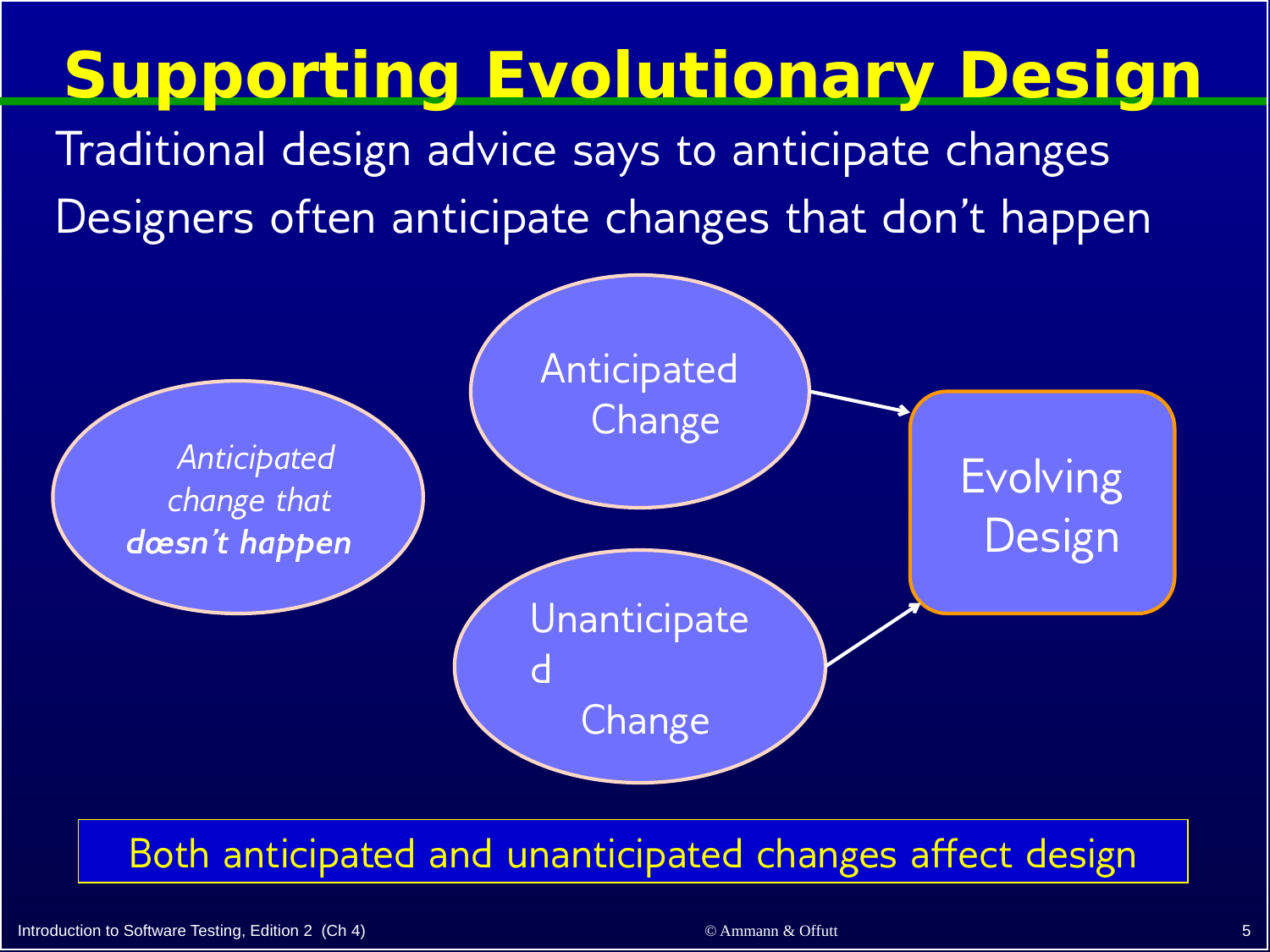

# Supporting Evolutionary Design
Traditional design advice says to anticipate changes
Designers often anticipate changes that don’t happen
Anticipated
    Change
   Anticipated
  change that
doesn’t happen
Evolving
  Design
Unanticipated
    Change
Both anticipated and unanticipated changes affect design
5
© Ammann & Offutt
Introduction to Software Testing, Edition 2  (Ch 4)